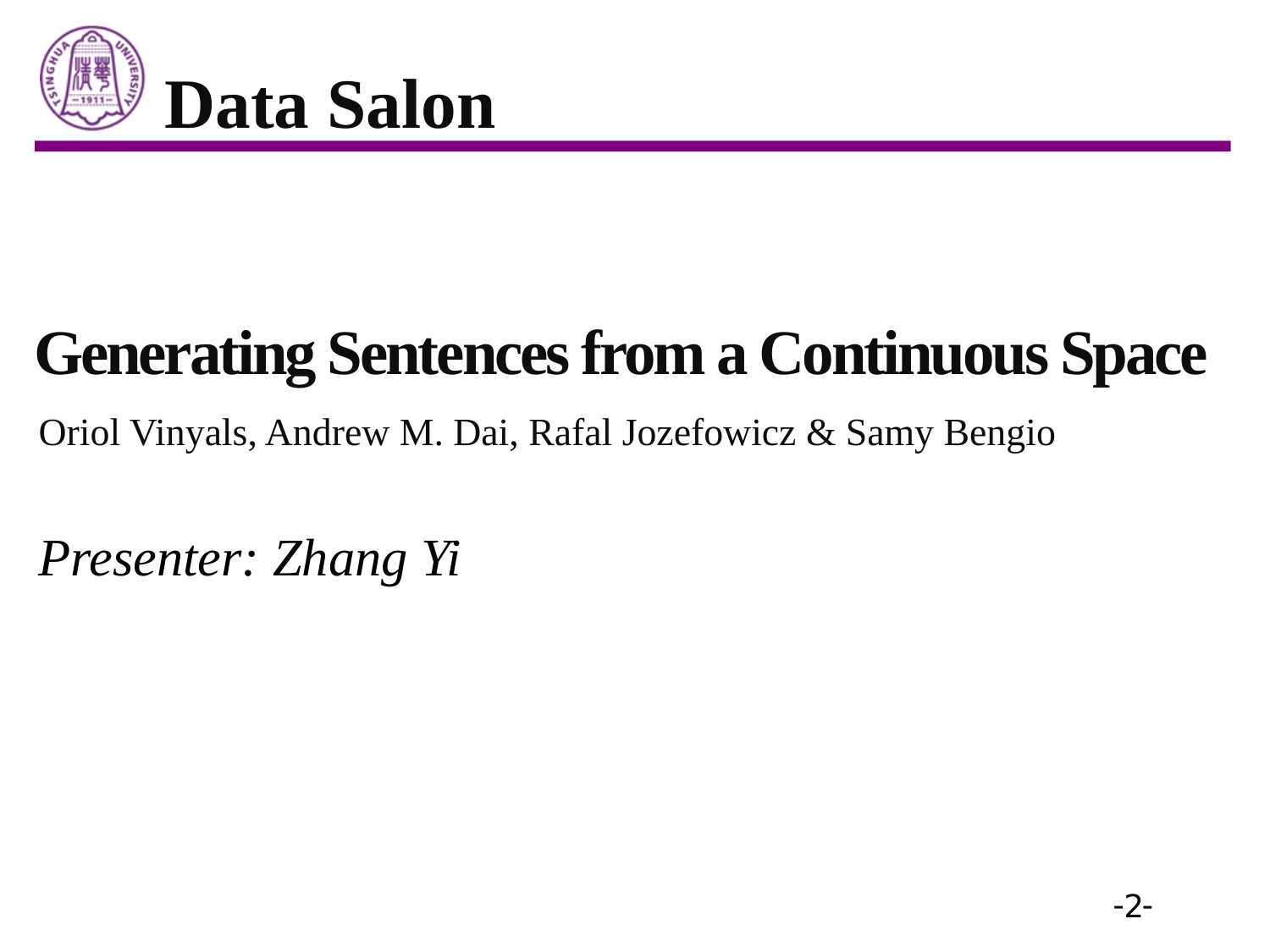

# Data Salon
Generating Sentences from a Continuous Space
Oriol Vinyals, Andrew M. Dai, Rafal Jozefowicz & Samy Bengio
Presenter: Zhang Yi